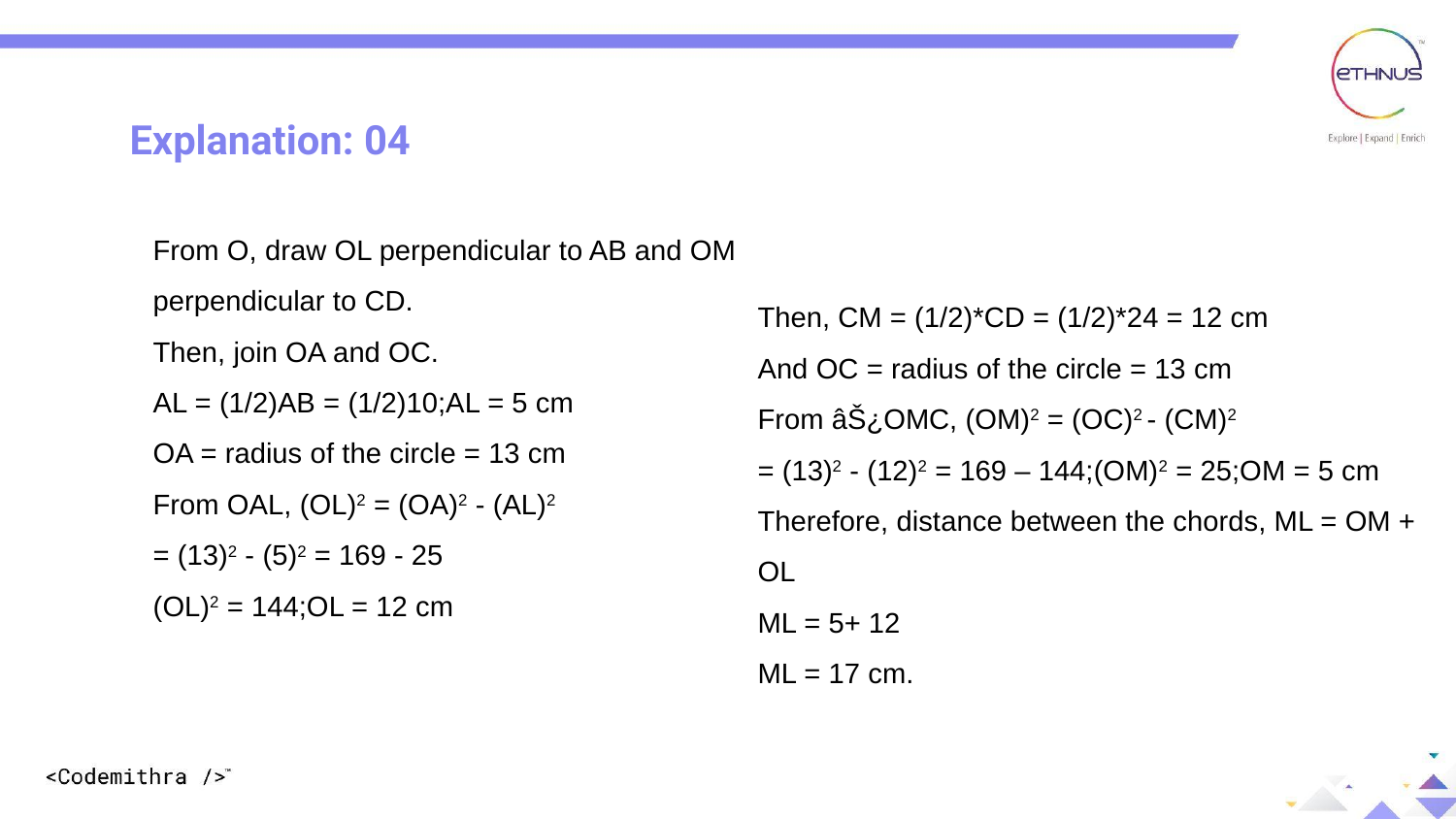

Explanation: 04
From O, draw OL perpendicular to AB and OM perpendicular to CD.
Then, join OA and OC.
AL = (1/2)AB = (1/2)10;AL = 5 cm
OA = radius of the circle = 13 cm
From OAL, (OL)2 = (OA)2 - (AL)2
= (13)2 - (5)2 = 169 - 25
(OL)2 = 144;OL = 12 cm
Then, CM = (1/2)*CD = (1/2)*24 = 12 cm
And OC = radius of the circle = 13 cm
From âŠ¿OMC, (OM)2 = (OC)2 - (CM)2
= (13)2 - (12)2 = 169 – 144;(OM)2 = 25;OM = 5 cm
Therefore, distance between the chords, ML = OM + OL
ML = 5+ 12
ML = 17 cm.